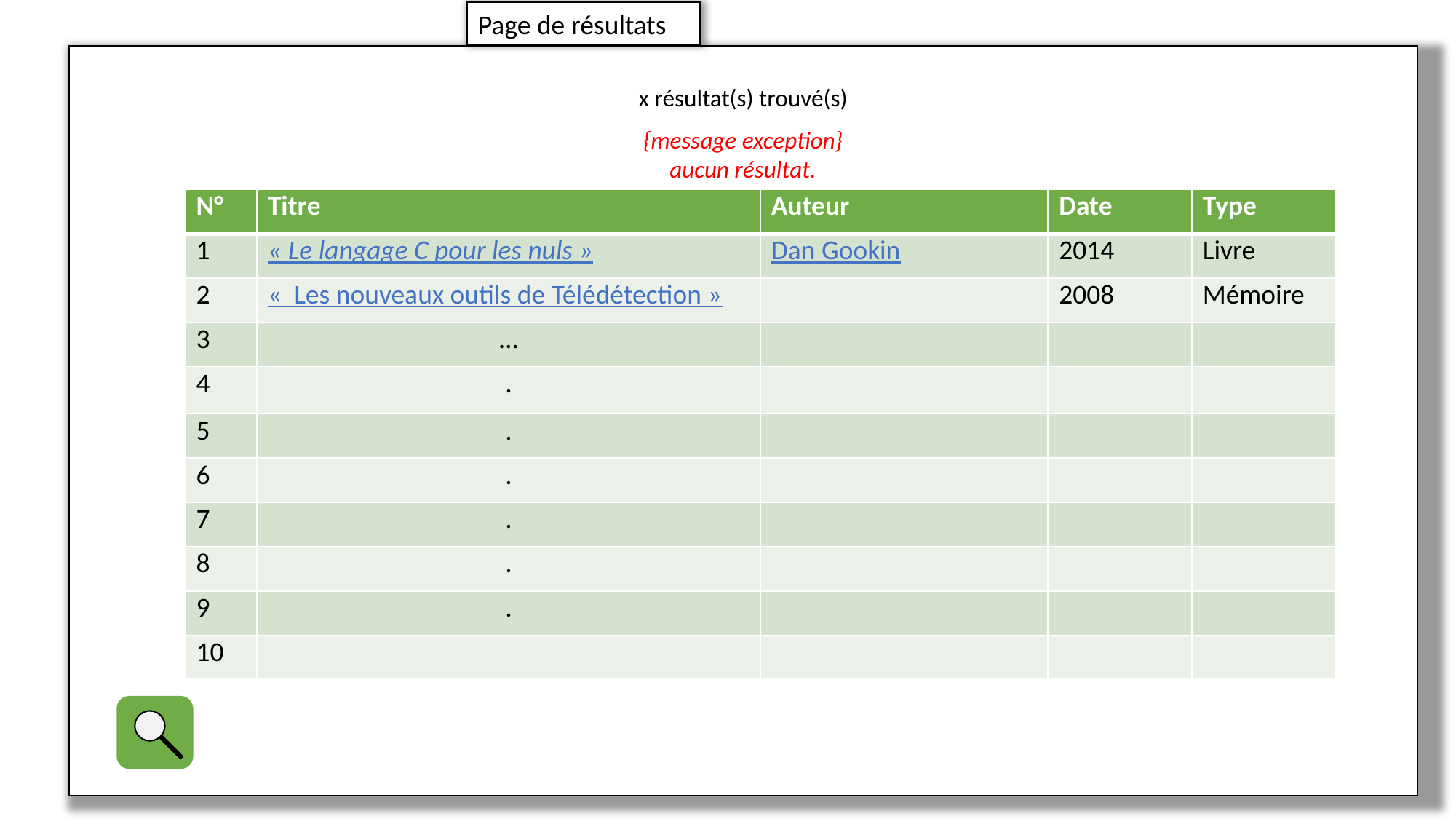

Page de résultats

x résultat(s) trouvé(s)
{message exception}
aucun résultat.
| N° | Titre | Auteur | Date | Type |
| --- | --- | --- | --- | --- |
| 1 | « Le langage C pour les nuls » | Dan Gookin | 2014 | Livre |
| 2 | «  Les nouveaux outils de Télédétection » |  | 2008 | Mémoire |
| 3 | … |  |  |  |
| 4 | . |  |  |  |
| 5 | . |  |  |  |
| 6 | . |  |  |  |
| 7 | . |  |  |  |
| 8 | . |  |  |  |
| 9 | . |  |  |  |
| 10 |  |  |  |  |